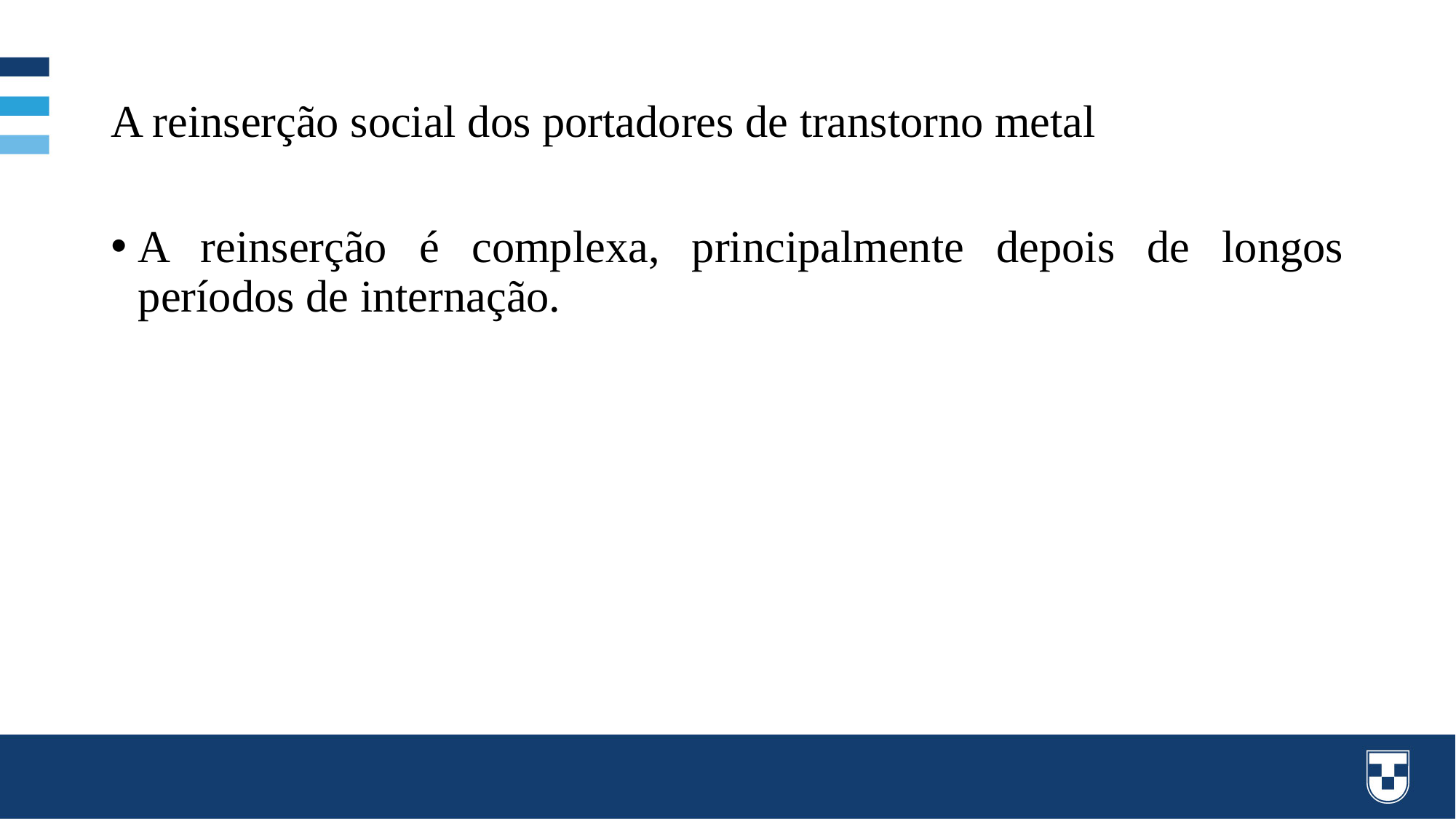

# A reinserção social dos portadores de transtorno metal
A reinserção é complexa, principalmente depois de longos períodos de internação.